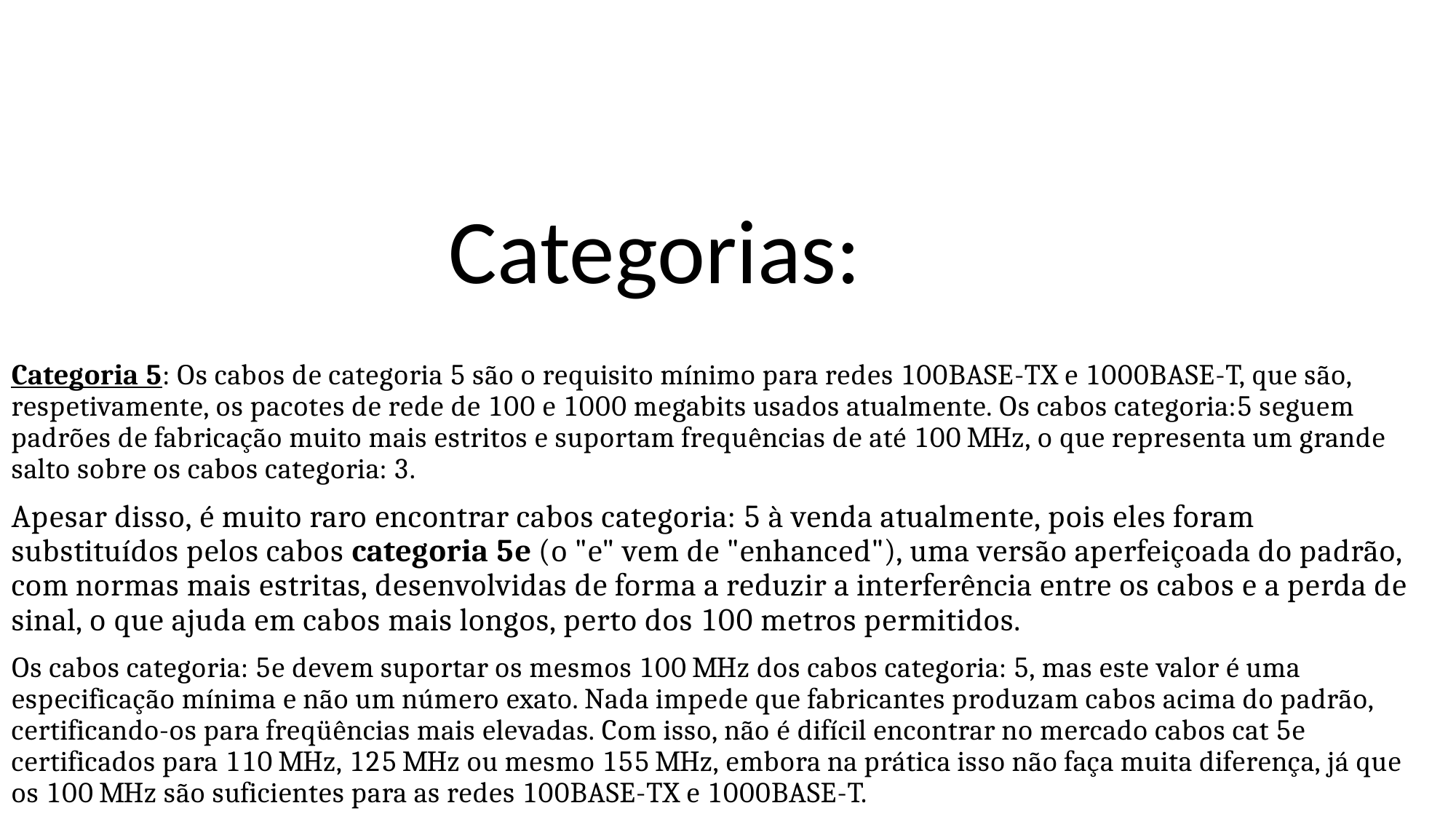

# Categorias:
Categoria 5: Os cabos de categoria 5 são o requisito mínimo para redes 100BASE-TX e 1000BASE-T, que são, respetivamente, os pacotes de rede de 100 e 1000 megabits usados atualmente. Os cabos categoria:5 seguem padrões de fabricação muito mais estritos e suportam frequências de até 100 MHz, o que representa um grande salto sobre os cabos categoria: 3.
Apesar disso, é muito raro encontrar cabos categoria: 5 à venda atualmente, pois eles foram substituídos pelos cabos categoria 5e (o "e" vem de "enhanced"), uma versão aperfeiçoada do padrão, com normas mais estritas, desenvolvidas de forma a reduzir a interferência entre os cabos e a perda de sinal, o que ajuda em cabos mais longos, perto dos 100 metros permitidos.
Os cabos categoria: 5e devem suportar os mesmos 100 MHz dos cabos categoria: 5, mas este valor é uma especificação mínima e não um número exato. Nada impede que fabricantes produzam cabos acima do padrão, certificando-os para freqüências mais elevadas. Com isso, não é difícil encontrar no mercado cabos cat 5e certificados para 110 MHz, 125 MHz ou mesmo 155 MHz, embora na prática isso não faça muita diferença, já que os 100 MHz são suficientes para as redes 100BASE-TX e 1000BASE-T.